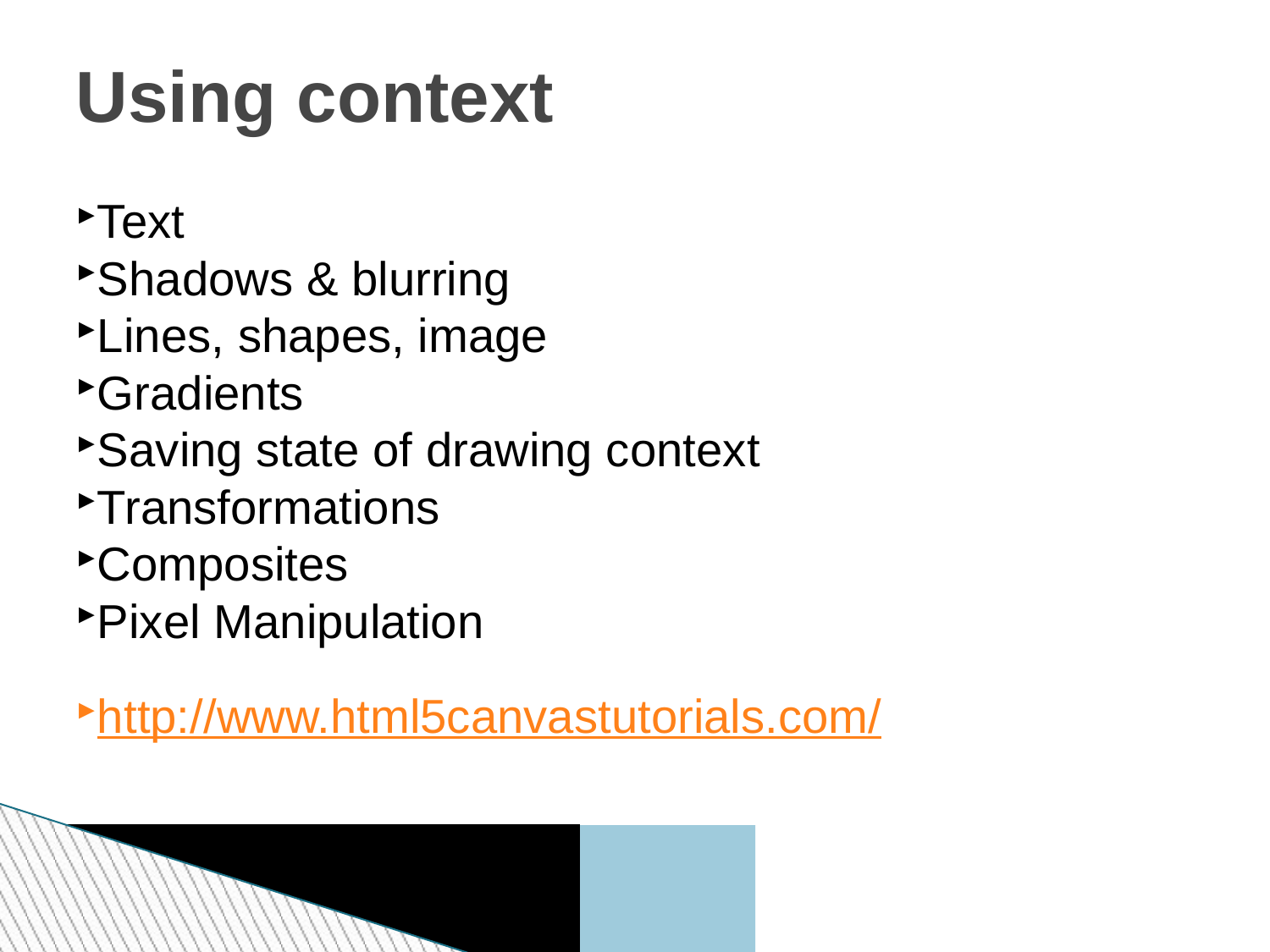

Using context
Text
Shadows & blurring
Lines, shapes, image
Gradients
Saving state of drawing context
Transformations
Composites
Pixel Manipulation

http://www.html5canvastutorials.com/